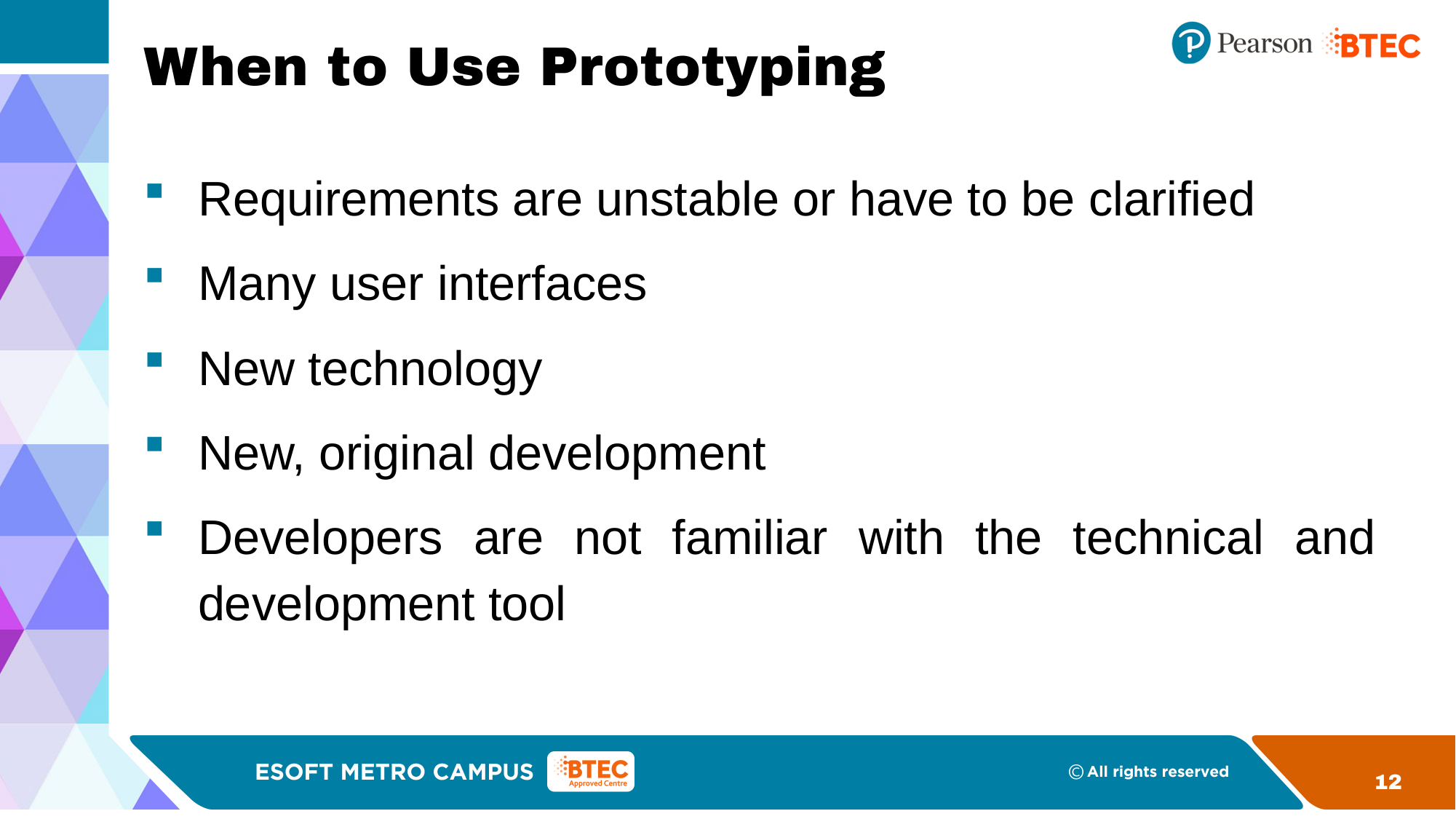

# When to Use Prototyping
Requirements are unstable or have to be clarified
Many user interfaces
New technology
New, original development
Developers are not familiar with the technical and development tool
12